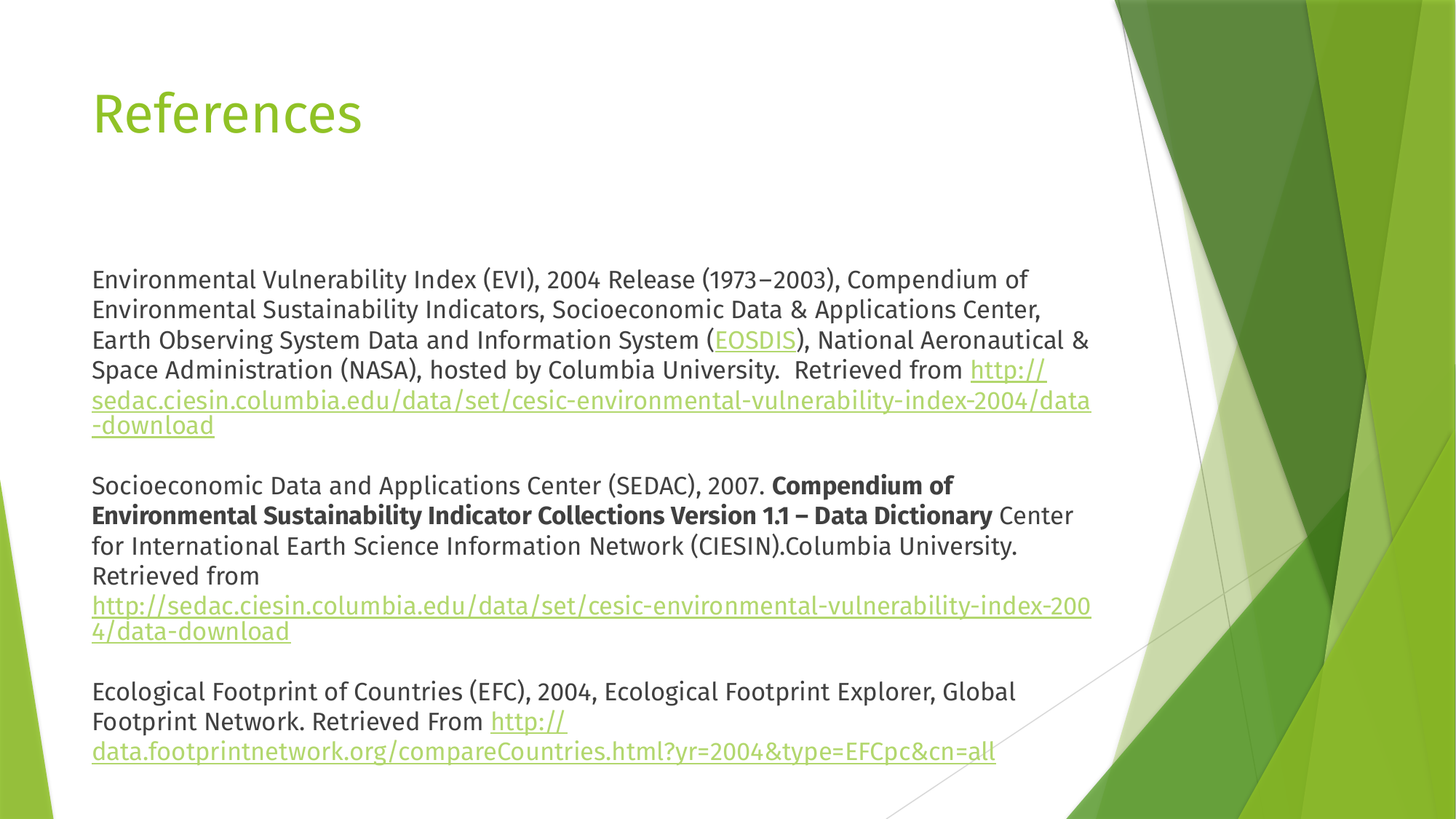

# References
Environmental Vulnerability Index (EVI), 2004 Release (1973 – 2003), Compendium of Environmental Sustainability Indicators, Socioeconomic Data & Applications Center, Earth Observing System Data and Information System (EOSDIS), National Aeronautical & Space Administration (NASA), hosted by Columbia University.  Retrieved from http://sedac.ciesin.columbia.edu/data/set/cesic-environmental-vulnerability-index-2004/data-download

Socioeconomic Data and Applications Center (SEDAC), 2007. Compendium of Environmental Sustainability Indicator Collections Version 1.1 – Data Dictionary Center for International Earth Science Information Network (CIESIN).Columbia University. Retrieved from http://sedac.ciesin.columbia.edu/data/set/cesic-environmental-vulnerability-index-2004/data-download

Ecological Footprint of Countries (EFC), 2004, Ecological Footprint Explorer, Global Footprint Network. Retrieved From http://data.footprintnetwork.org/compareCountries.html?yr=2004&type=EFCpc&cn=all